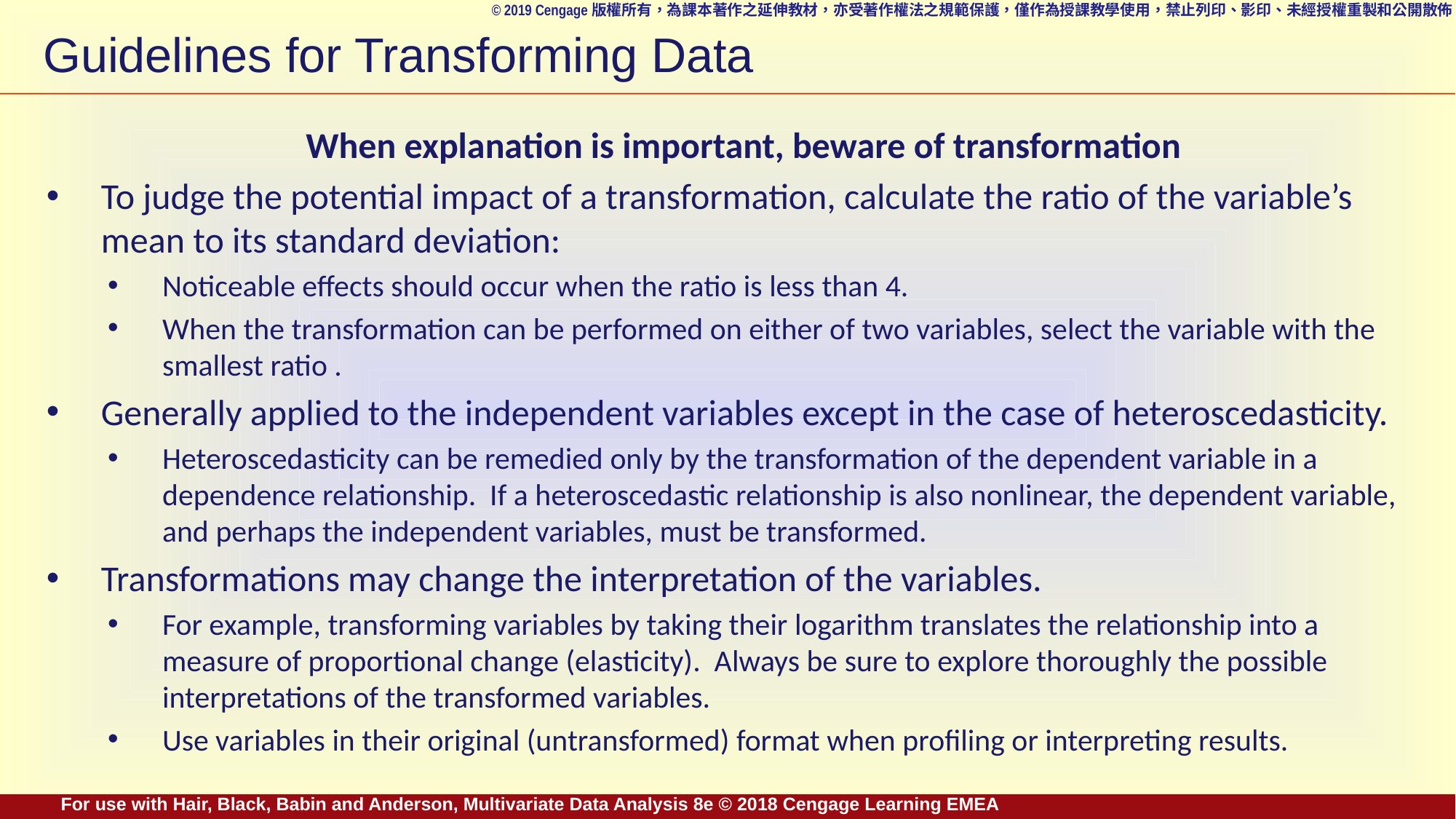

# Guidelines for Transforming Data
   When explanation is important, beware of transformation
To judge the potential impact of a transformation, calculate the ratio of the variable’s mean to its standard deviation:
Noticeable effects should occur when the ratio is less than 4.
When the transformation can be performed on either of two variables, select the variable with the smallest ratio .
Generally applied to the independent variables except in the case of heteroscedasticity.
Heteroscedasticity can be remedied only by the transformation of the dependent variable in a dependence relationship.  If a heteroscedastic relationship is also nonlinear, the dependent variable, and perhaps the independent variables, must be transformed.
Transformations may change the interpretation of the variables.
For example, transforming variables by taking their logarithm translates the relationship into a measure of proportional change (elasticity).  Always be sure to explore thoroughly the possible interpretations of the transformed variables.
Use variables in their original (untransformed) format when profiling or interpreting results.

For use with Hair, Black, Babin and Anderson, Multivariate Data Analysis 8e © 2018 Cengage Learning EMEA